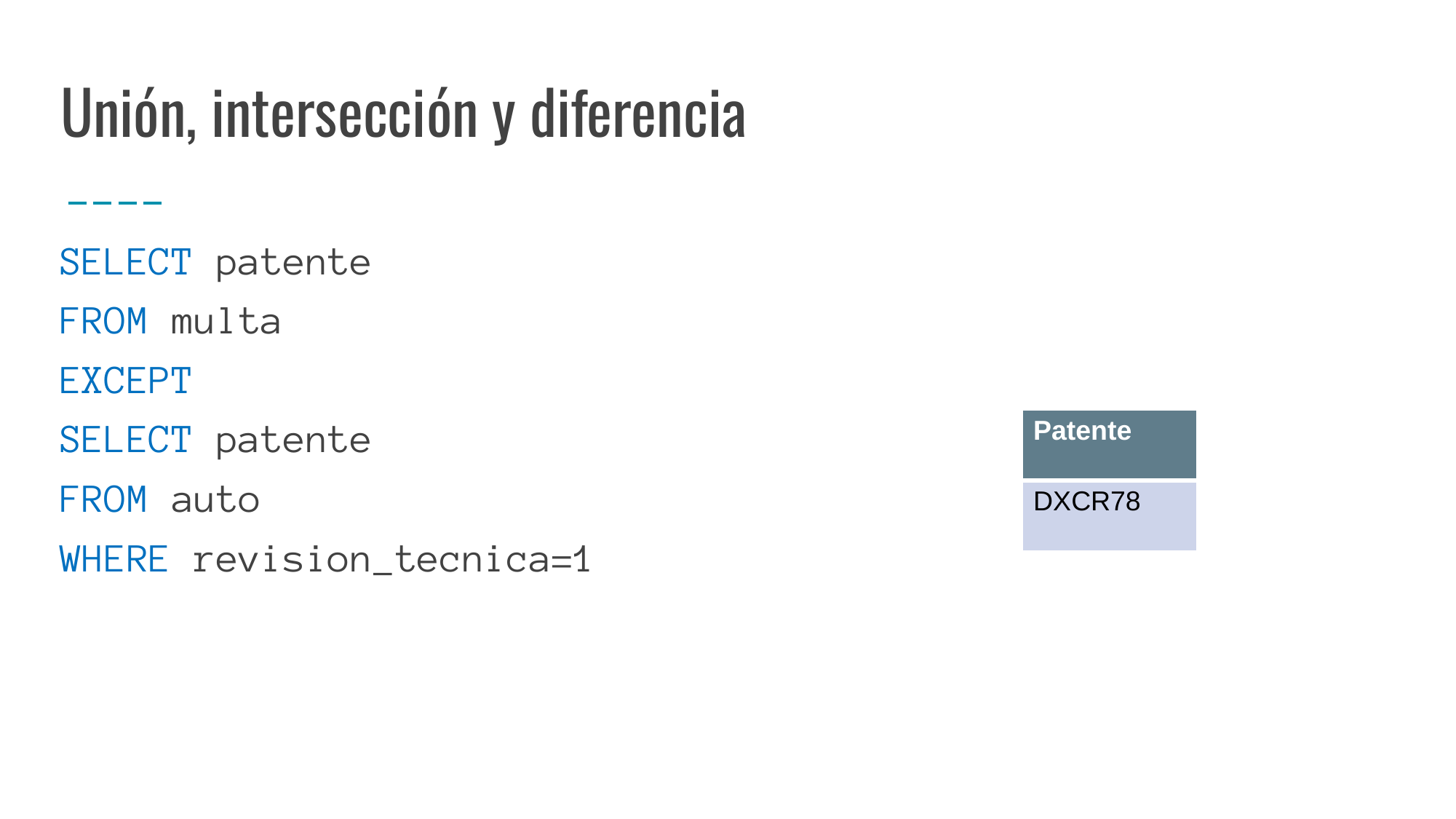

# Unión, intersección y diferencia
SELECT patente
FROM multa
EXCEPT
SELECT patente
FROM auto
WHERE revision_tecnica=1
| Patente |
| --- |
| DXCR78 |